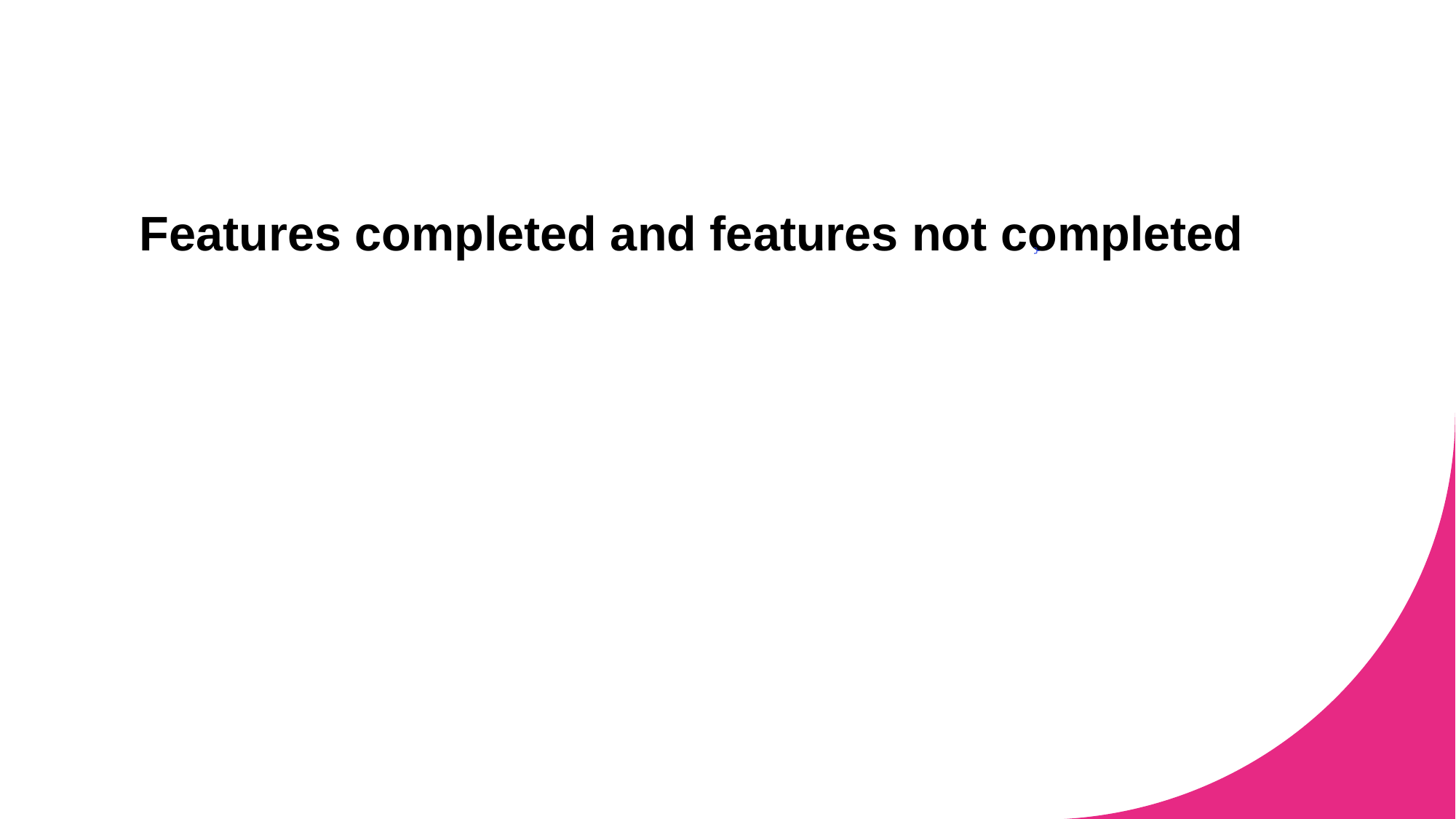

# Features completed and features not completed